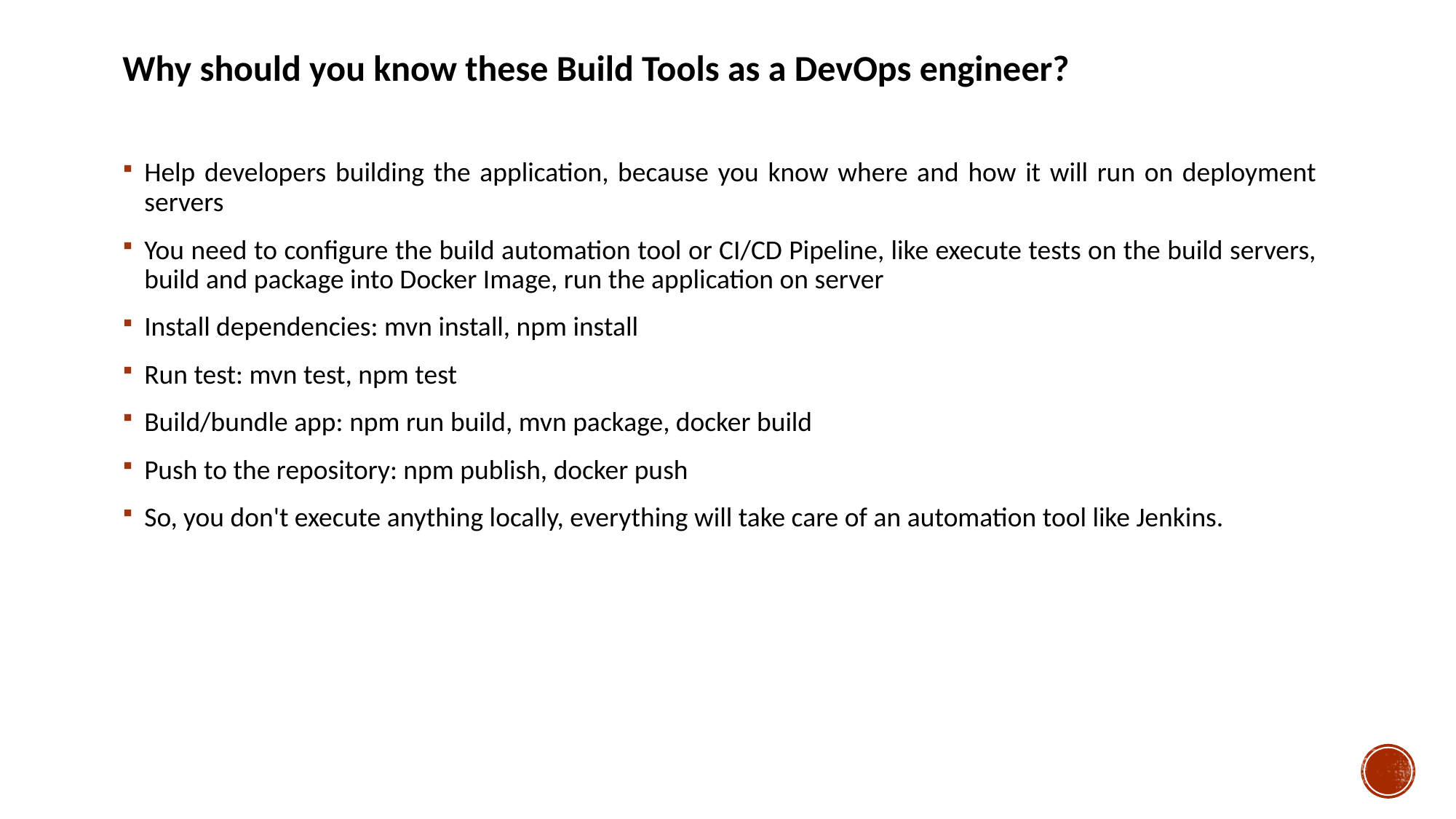

Why should you know these Build Tools as a DevOps engineer?

Help developers building the application, because you know where and how it will run on deployment servers
You need to configure the build automation tool or CI/CD Pipeline, like execute tests on the build servers, build and package into Docker Image, run the application on server
Install dependencies: mvn install, npm install
Run test: mvn test, npm test
Build/bundle app: npm run build, mvn package, docker build
Push to the repository: npm publish, docker push
So, you don't execute anything locally, everything will take care of an automation tool like Jenkins.